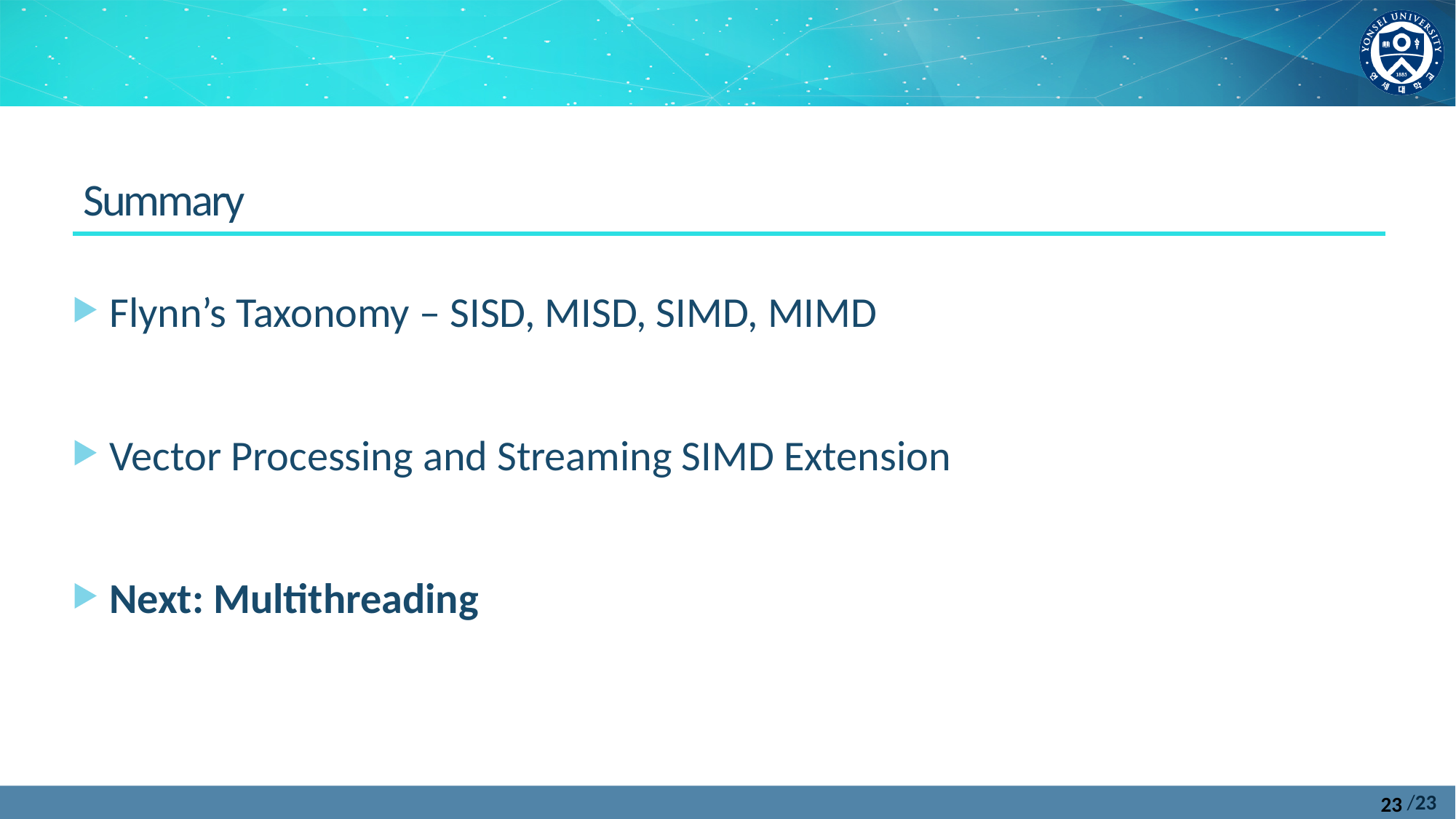

Summary
Flynn’s Taxonomy – SISD, MISD, SIMD, MIMD
Vector Processing and Streaming SIMD Extension
Next: Multithreading
23